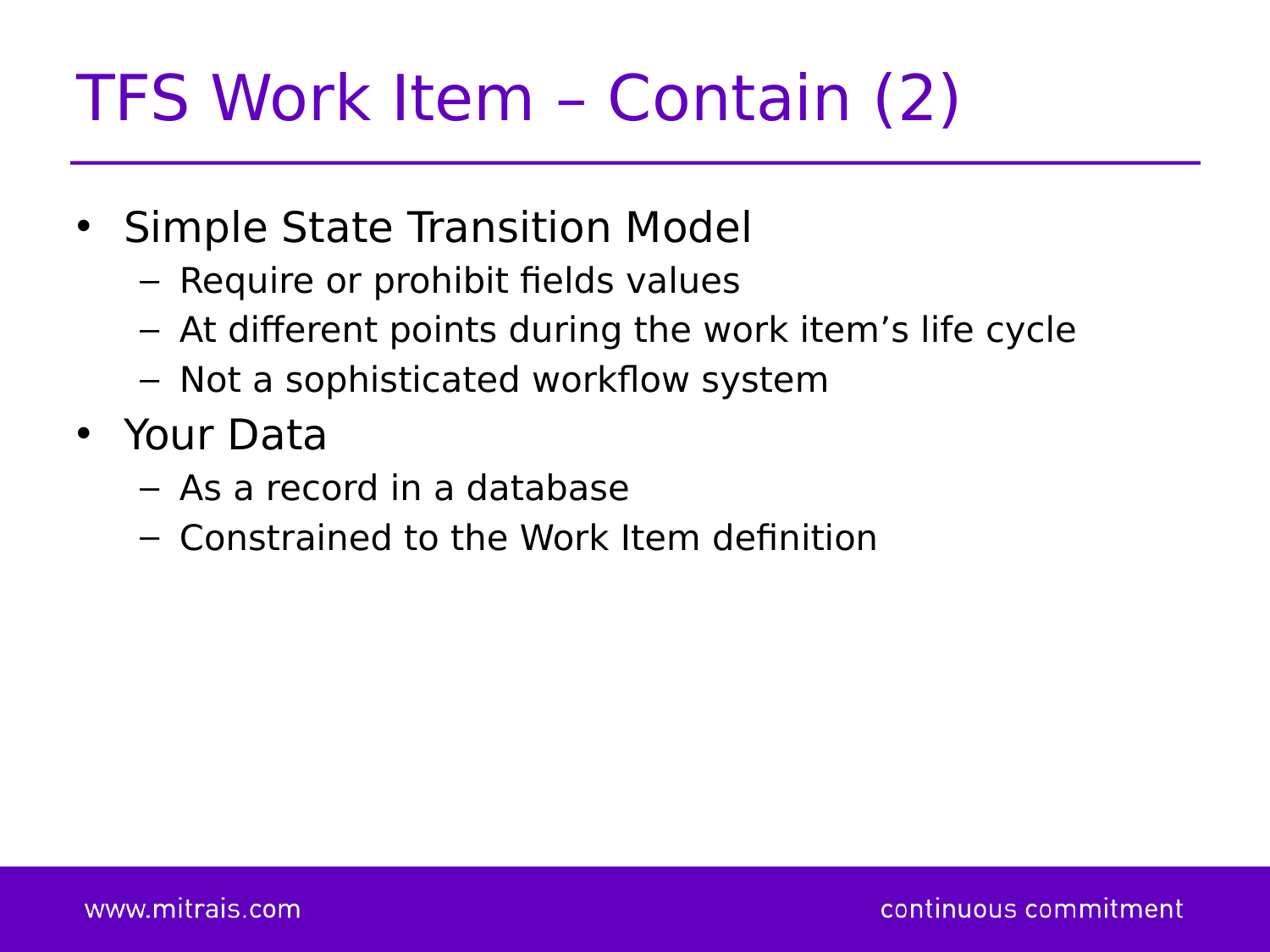

# TFS Work Item – Contain (2)
Simple State Transition Model
Require or prohibit fields values
At different points during the work item’s life cycle
Not a sophisticated workflow system
Your Data
As a record in a database
Constrained to the Work Item definition